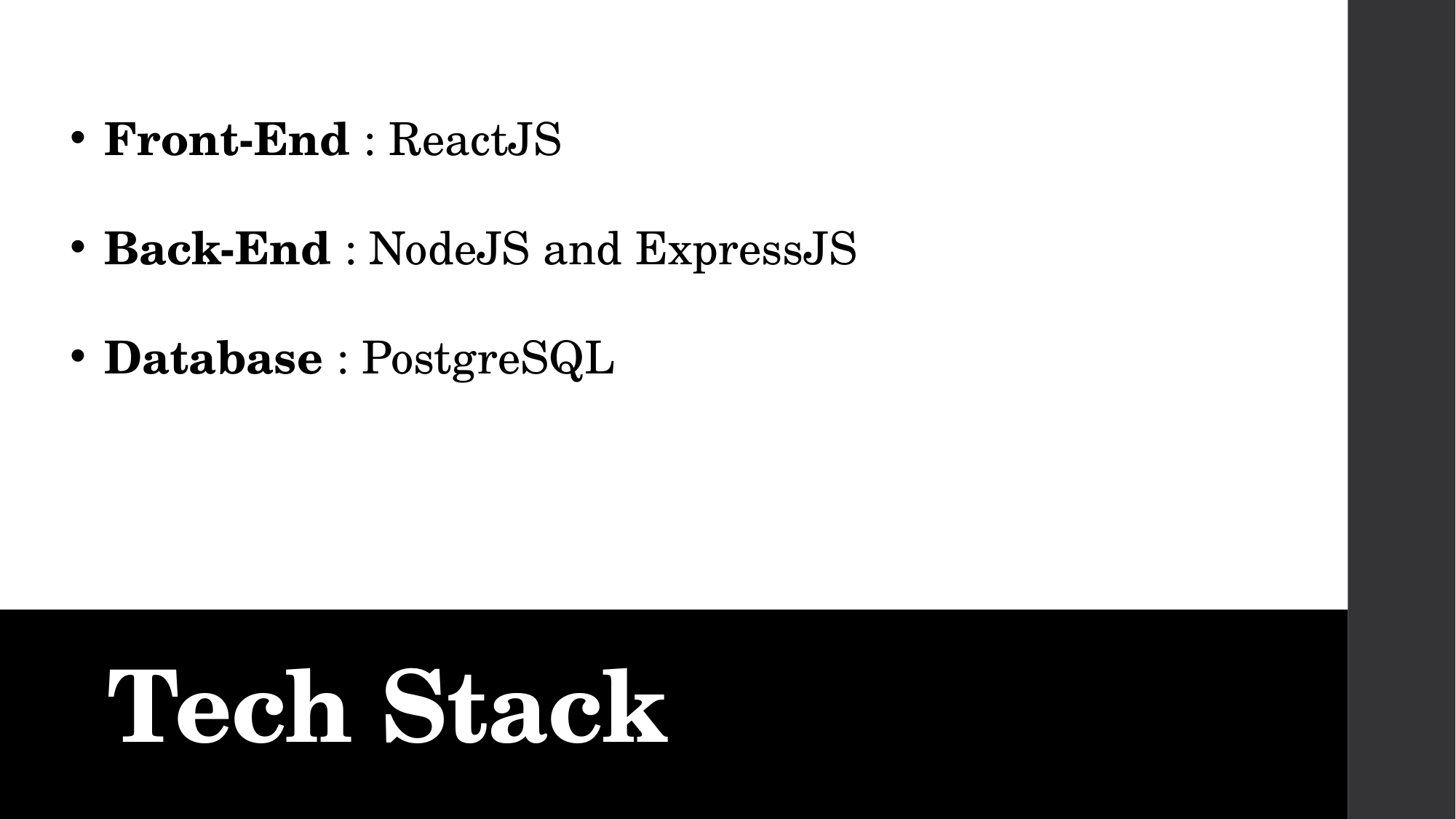

Front-End : ReactJS

Back-End : NodeJS and ExpressJS

Database : PostgreSQL
# Tech Stack